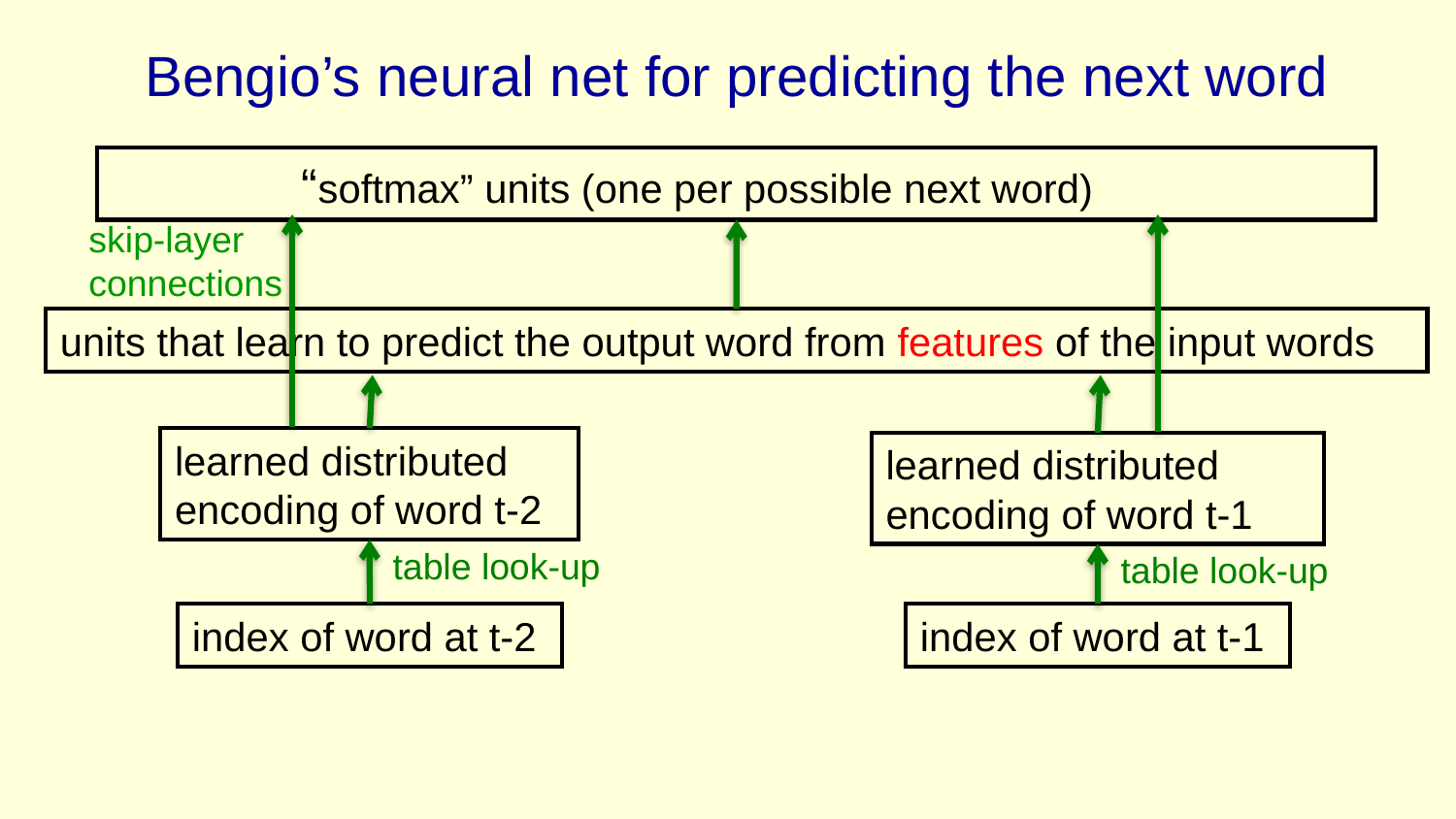

# Bengio’s neural net for predicting the next word
              “softmax” units (one per possible next word)
skip-layer connections
units that learn to predict the output word from features of the input words
learned distributed encoding of word t-2
learned distributed encoding of word t-1
table look-up
table look-up
index of word at t-2
index of word at t-1